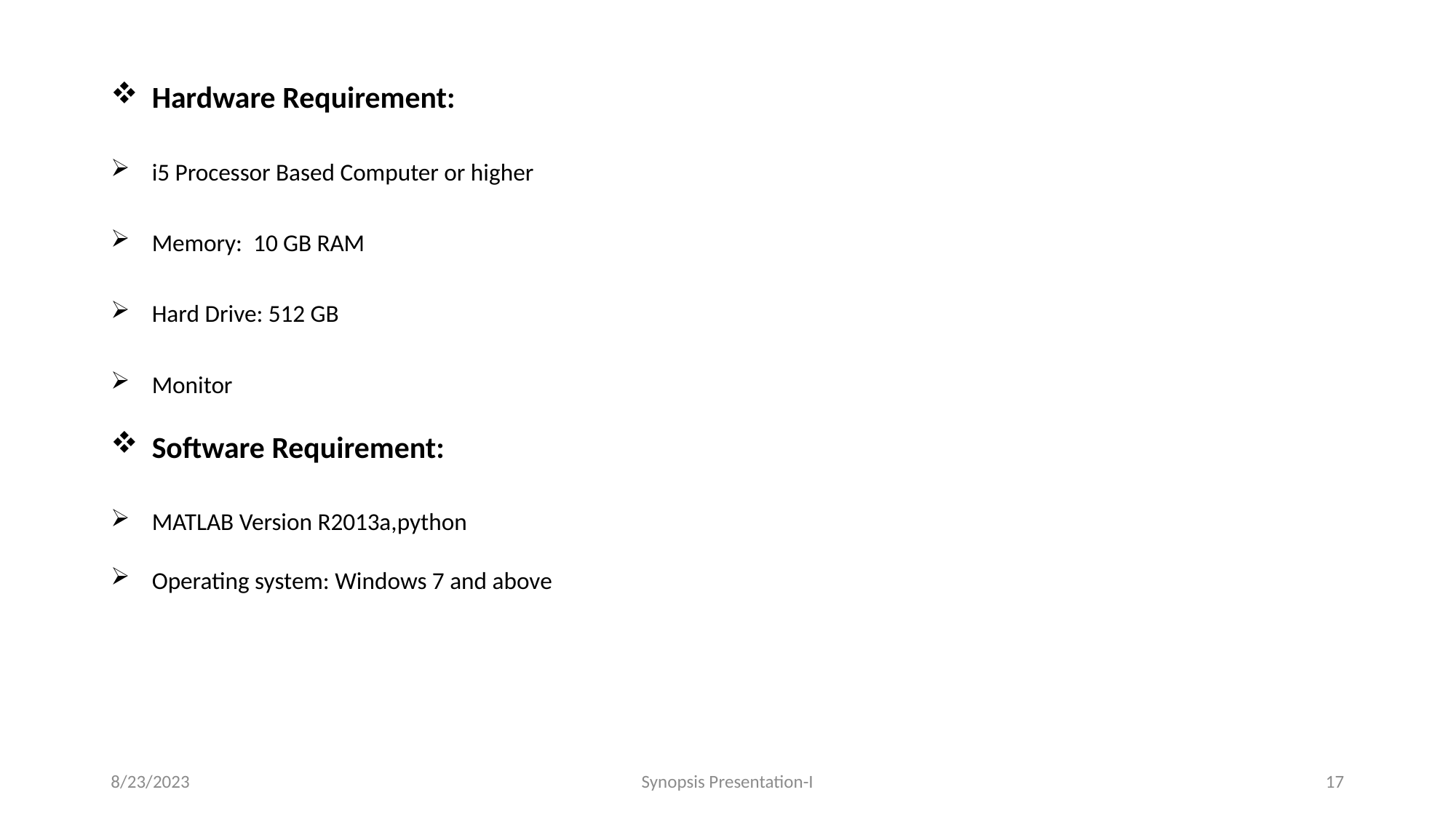

#
Hardware Requirement:
i5 Processor Based Computer or higher
Memory:  10 GB RAM
Hard Drive: 512 GB
Monitor
Software Requirement:
MATLAB Version R2013a,python
Operating system: Windows 7 and above

8/23/2023
Synopsis Presentation-I
17